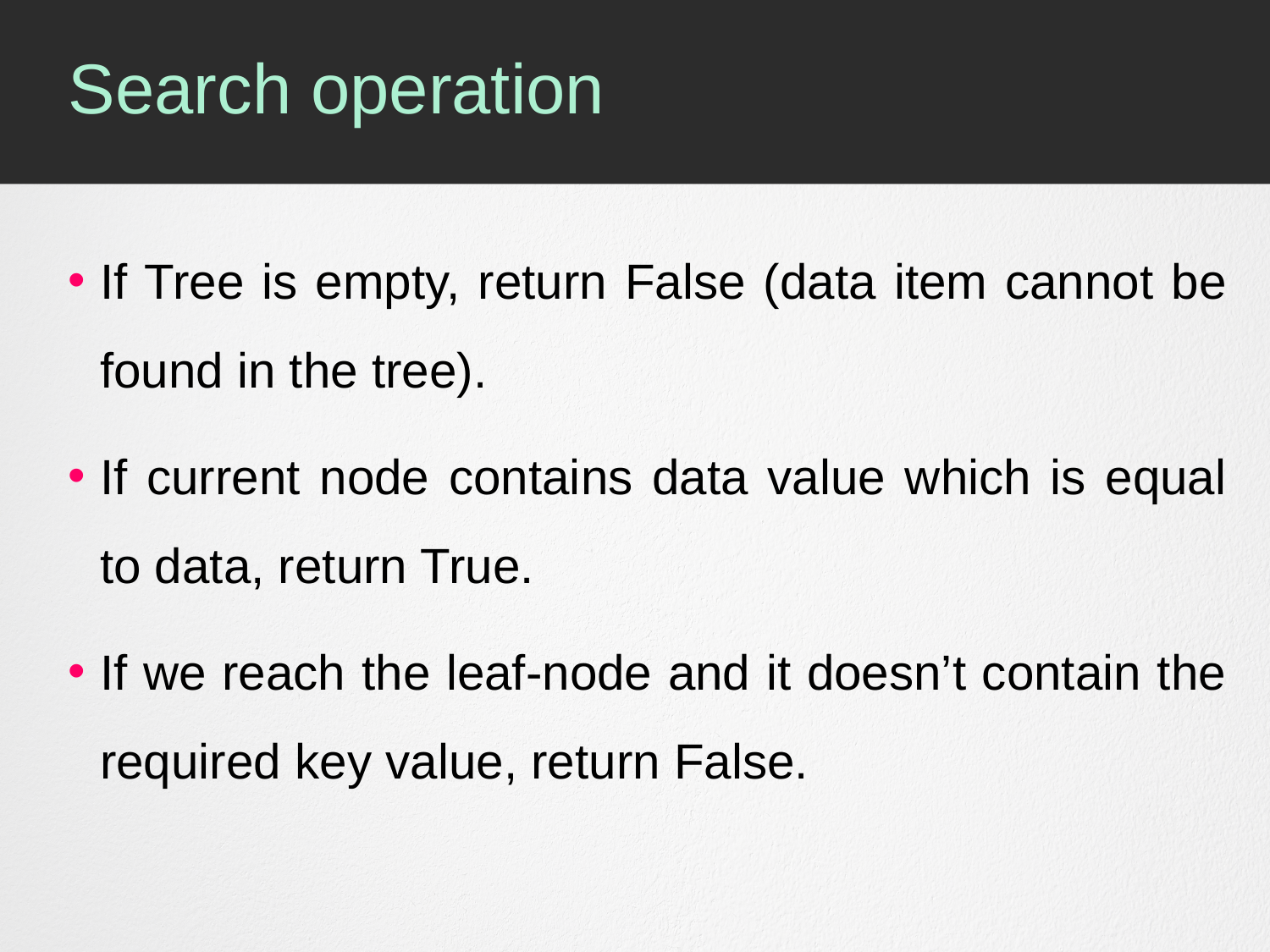

# Search operation
If Tree is empty, return False (data item cannot be found in the tree).
If current node contains data value which is equal to data, return True.
If we reach the leaf-node and it doesn’t contain the required key value, return False.